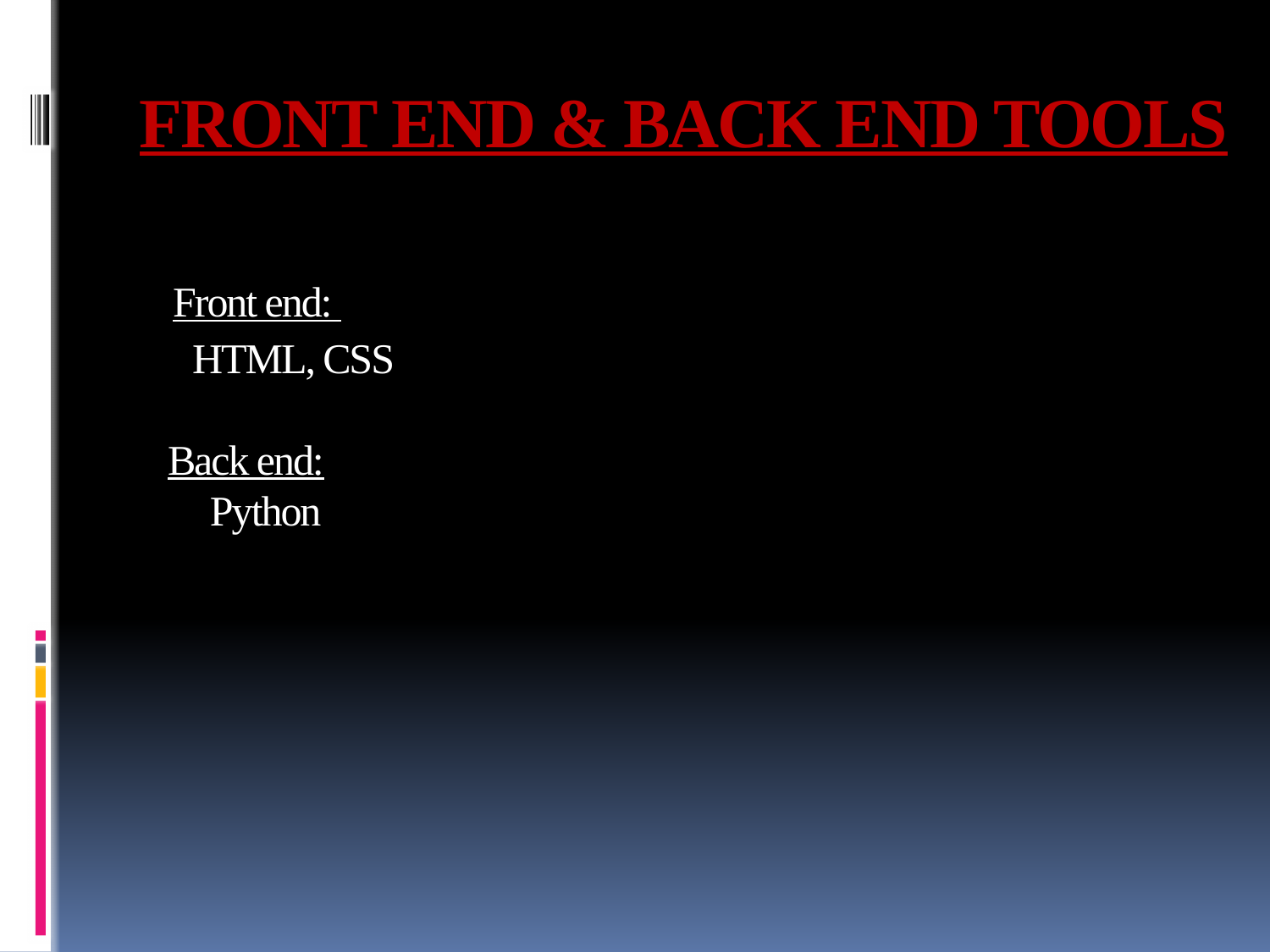

# FRONT END & BACK END TOOLS Front end: HTML, CSS Back end: Python